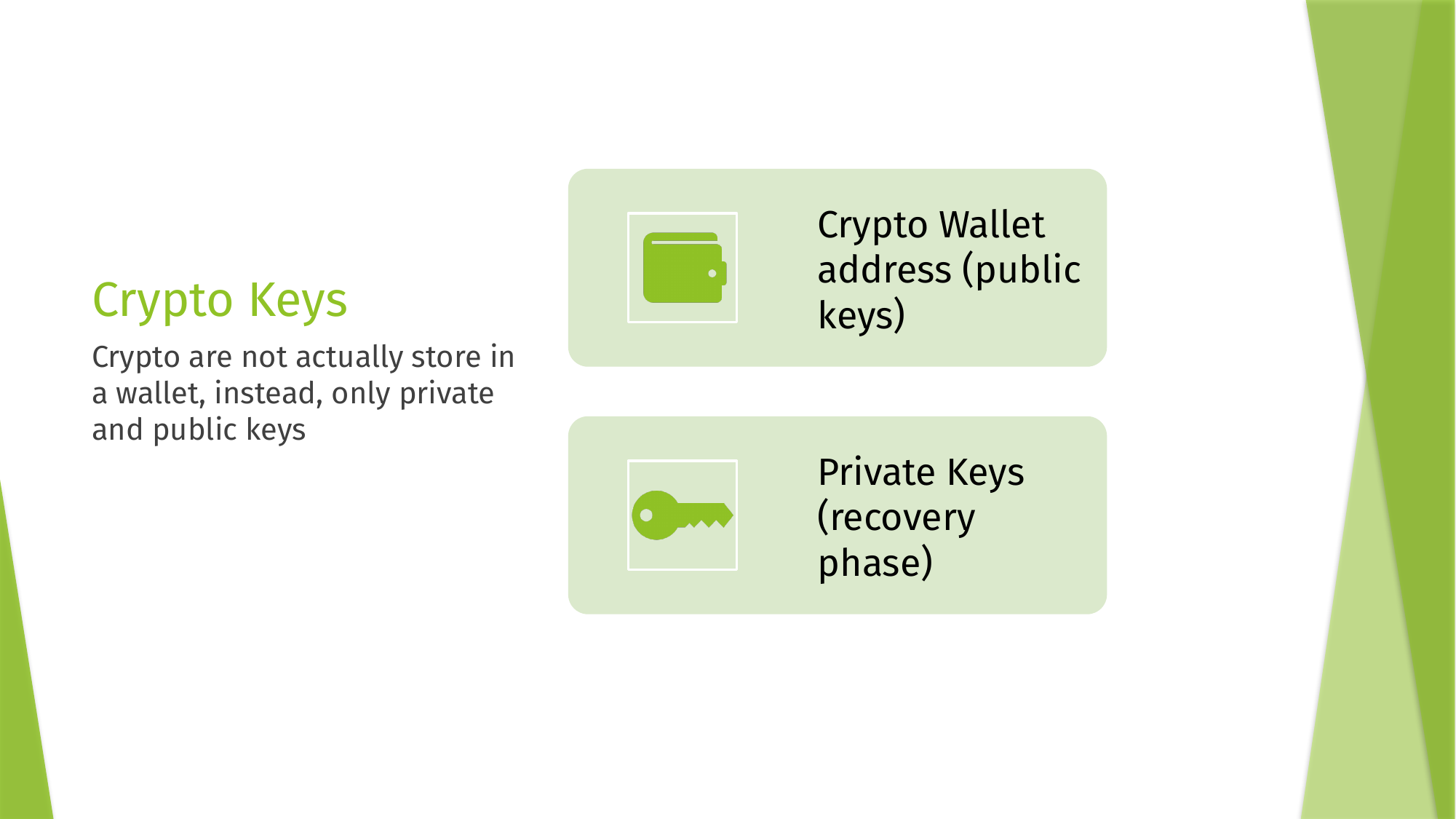

Crypto Wallet address (public keys)
Private Keys (recovery phase)
# Crypto Keys
Crypto are not actually store in a wallet, instead, only private and public keys